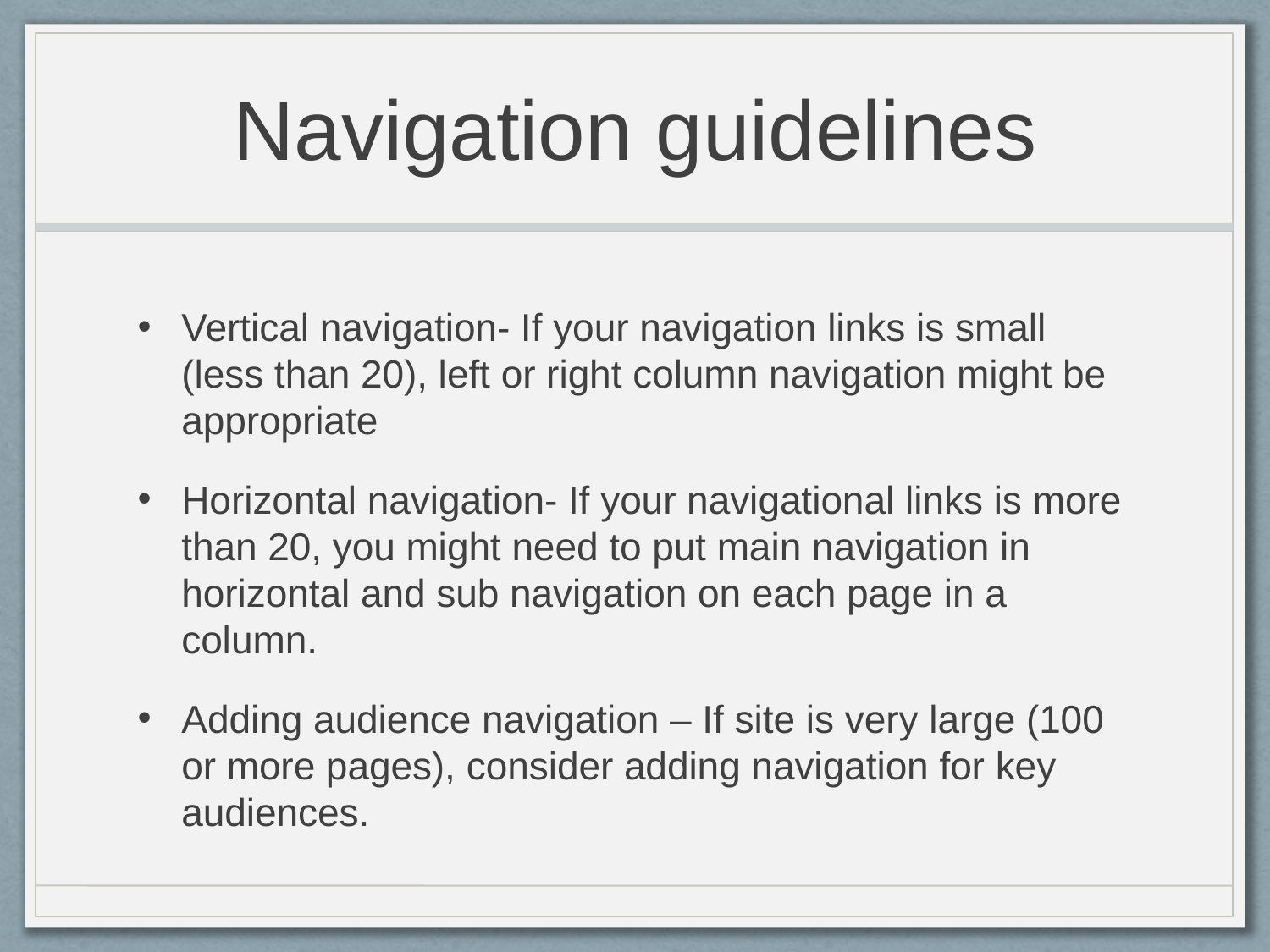

# Navigation guidelines
Vertical navigation- If your navigation links is small (less than 20), left or right column navigation might be appropriate
Horizontal navigation- If your navigational links is more than 20, you might need to put main navigation in horizontal and sub navigation on each page in a column.
Adding audience navigation – If site is very large (100 or more pages), consider adding navigation for key audiences.